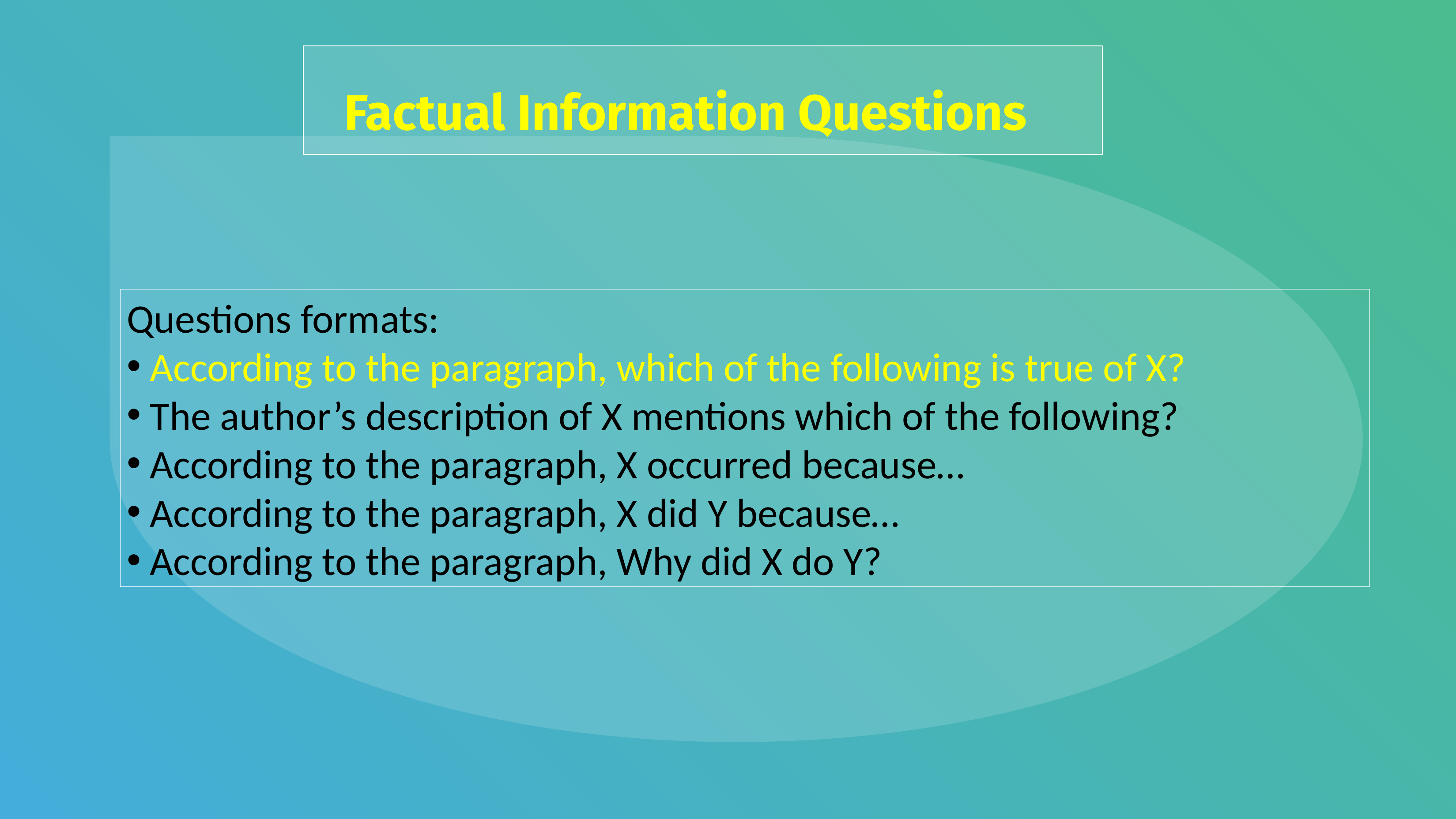

Factual Information Questions

Questions formats:
 According to the paragraph, which of the following is true of X?
 The author’s description of X mentions which of the following?
 According to the paragraph, X occurred because…
 According to the paragraph, X did Y because…
 According to the paragraph, Why did X do Y?